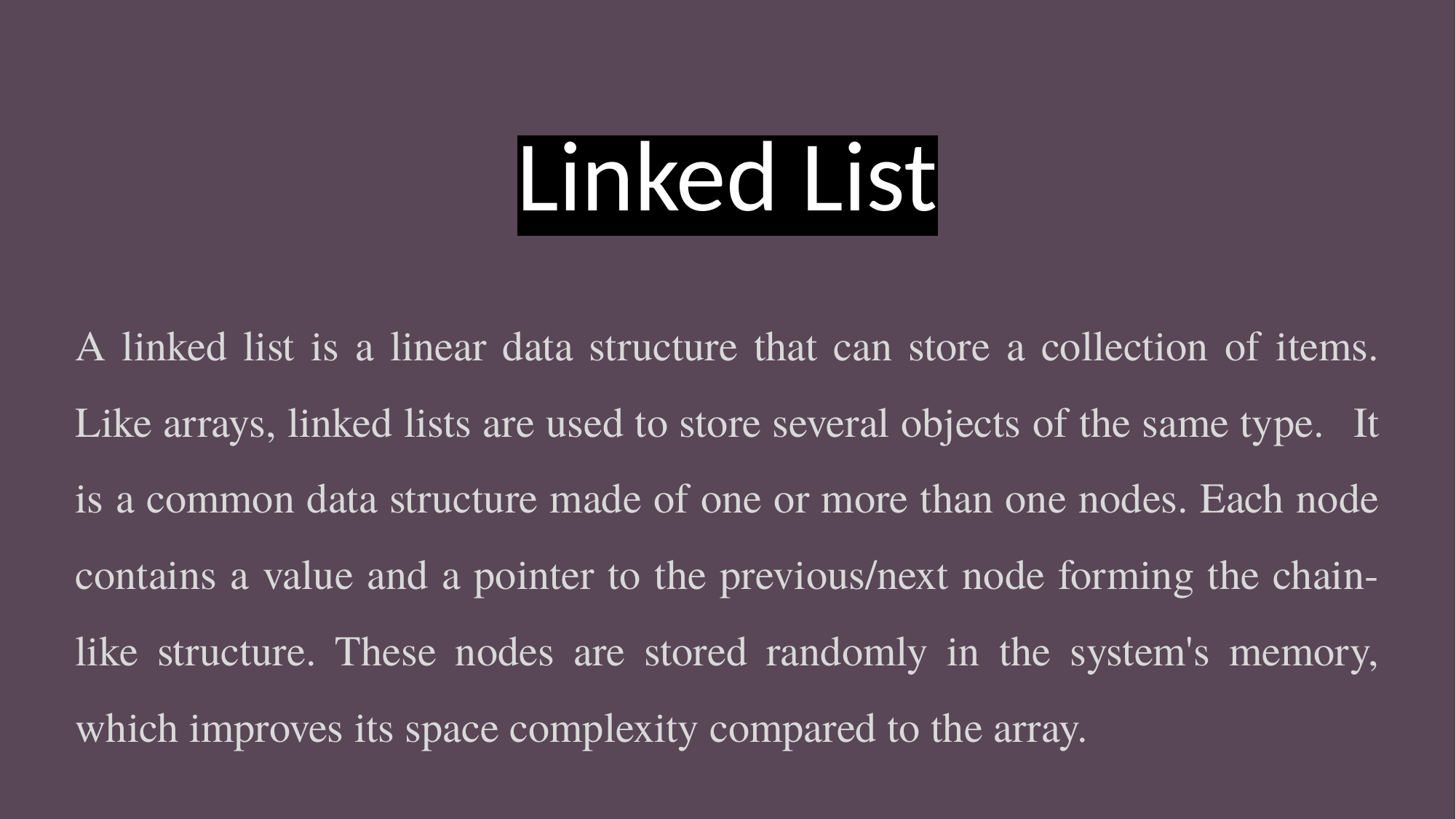

# Linked List
A linked list is a linear data structure that can store a collection of items. Like arrays, linked lists are used to store several objects of the same type.  It is a common data structure made of one or more than one nodes. Each node contains a value and a pointer to the previous/next node forming the chain-like structure. These nodes are stored randomly in the system's memory, which improves its space complexity compared to the array.